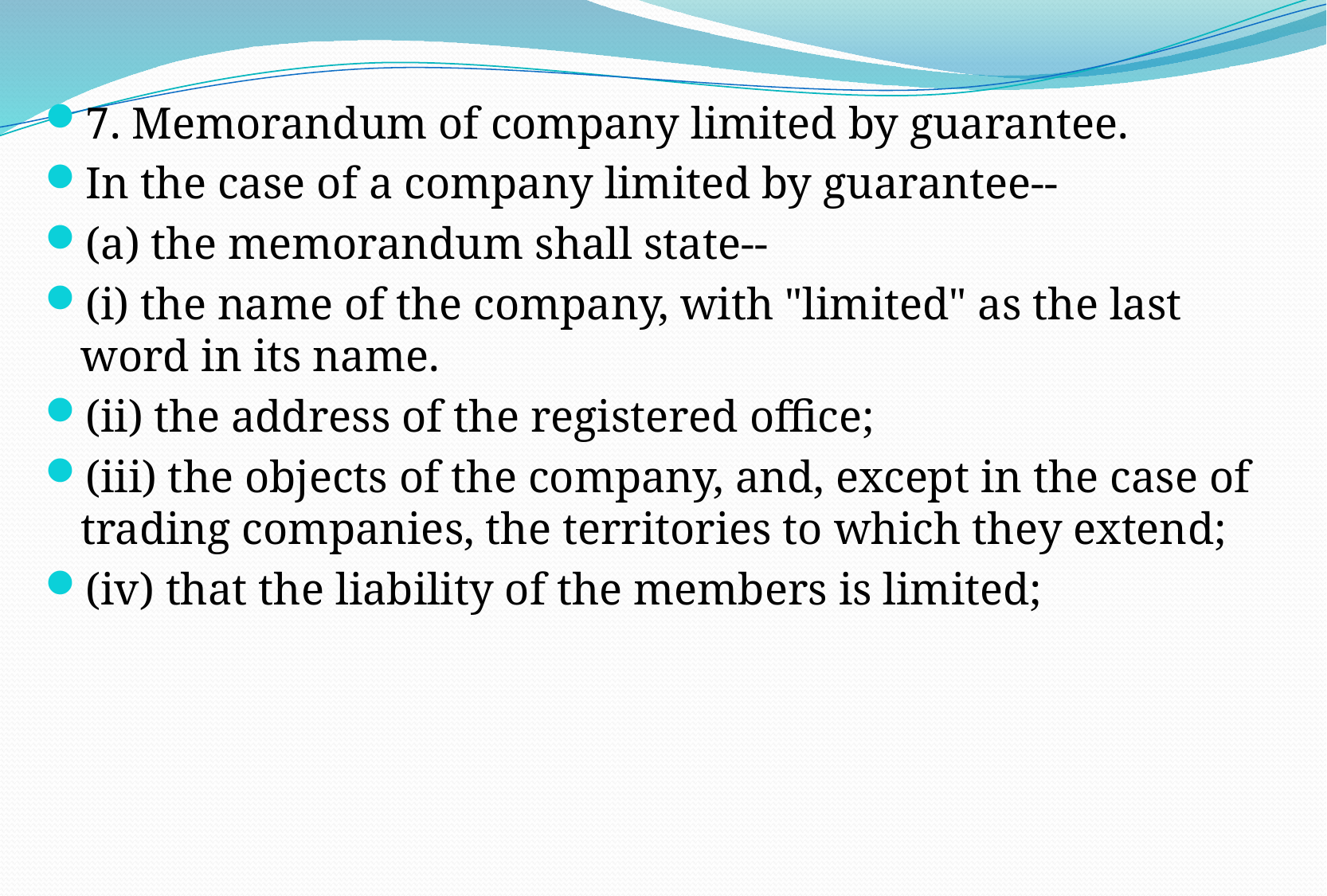

#
7. Memorandum of company limited by guarantee.
In the case of a company limited by guarantee--
(a) the memorandum shall state--
(i) the name of the company, with "limited" as the last word in its name.
(ii) the address of the registered office;
(iii) the objects of the company, and, except in the case of trading companies, the territories to which they extend;
(iv) that the liability of the members is limited;